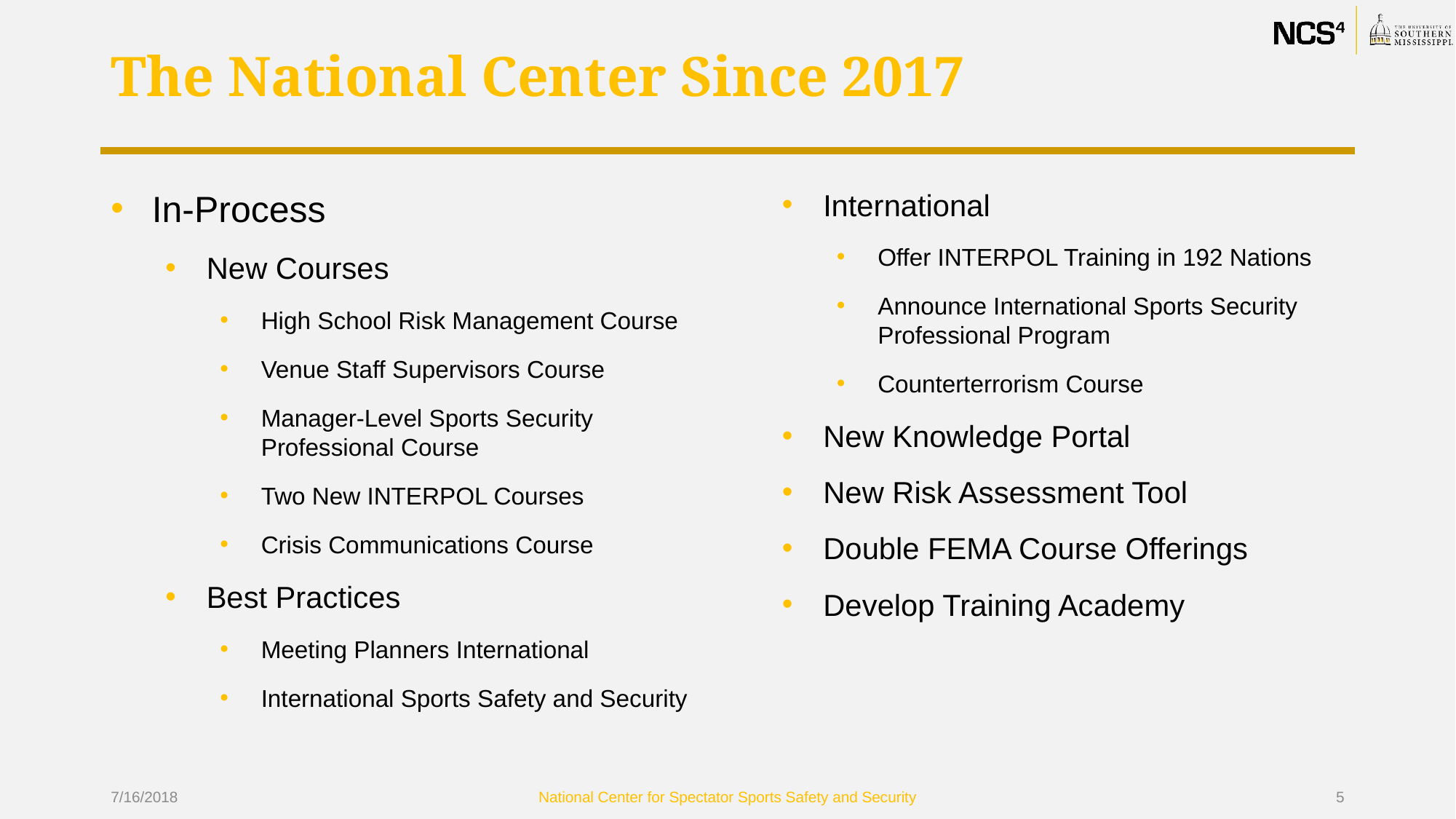

# The National Center Since 2017
In-Process
New Courses
High School Risk Management Course
Venue Staff Supervisors Course
Manager-Level Sports Security Professional Course
Two New INTERPOL Courses
Crisis Communications Course
Best Practices
Meeting Planners International
International Sports Safety and Security
International
Offer INTERPOL Training in 192 Nations
Announce International Sports Security Professional Program
Counterterrorism Course
New Knowledge Portal
New Risk Assessment Tool
Double FEMA Course Offerings
Develop Training Academy

7/16/2018
National Center for Spectator Sports Safety and Security
5